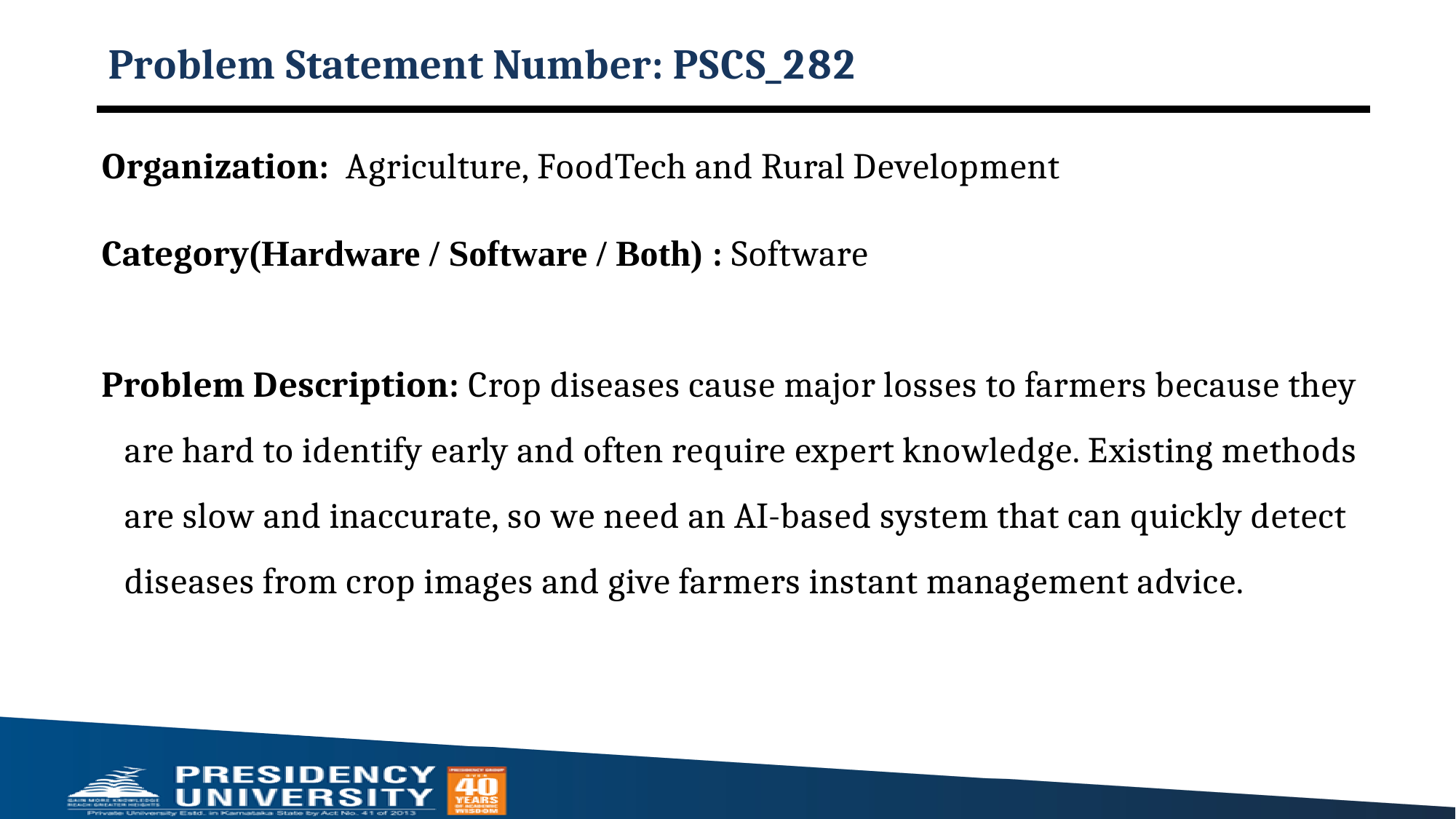

# Problem Statement Number: PSCS_282
Organization:  Agriculture, FoodTech and Rural Development

Category(Hardware / Software / Both) : Software

Problem Description: Crop diseases cause major losses to farmers because they are hard to identify early and often require expert knowledge. Existing methods are slow and inaccurate, so we need an AI-based system that can quickly detect diseases from crop images and give farmers instant management advice.